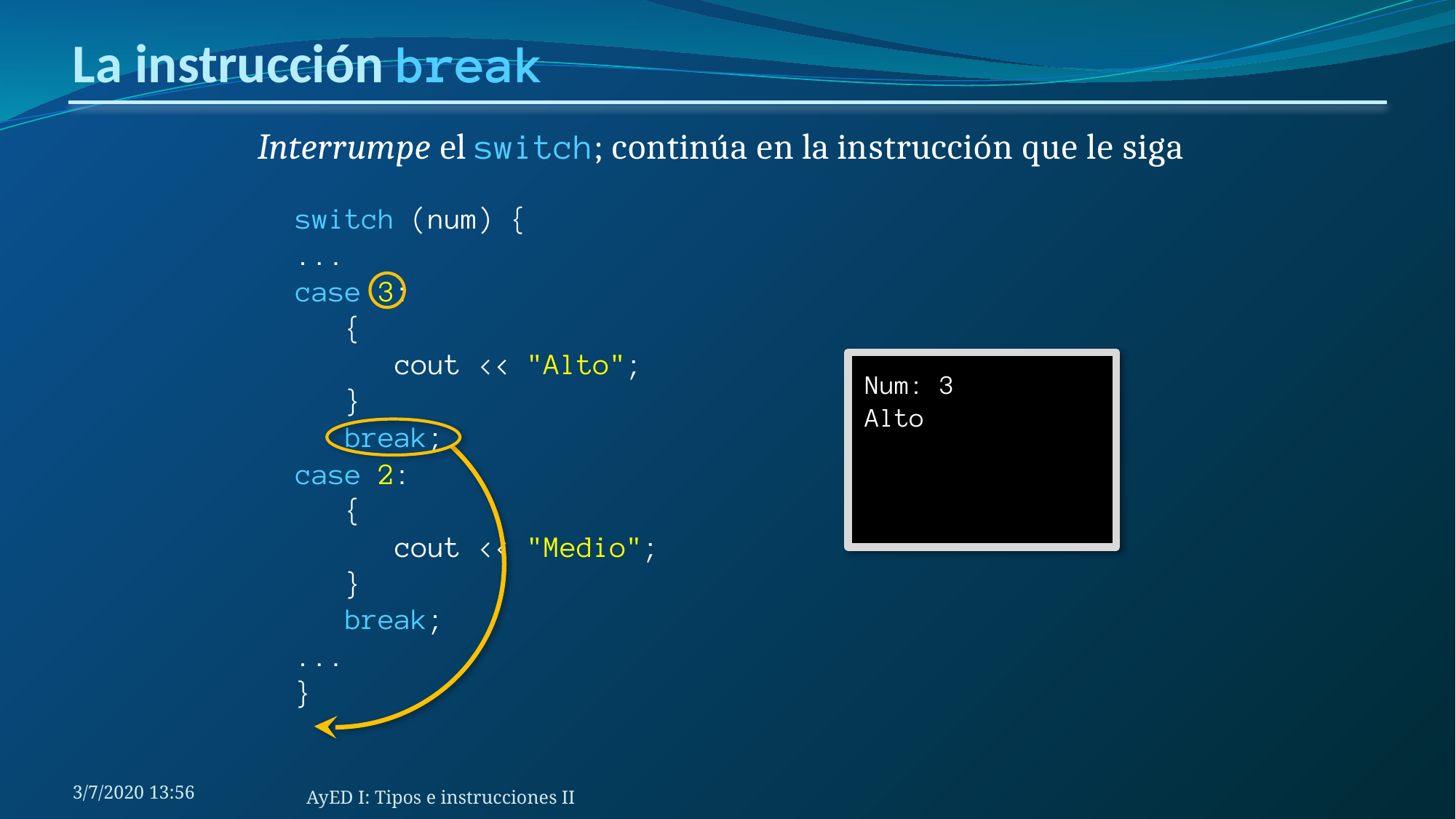

# La instrucción break
Interrumpe el switch; continúa en la instrucción que le siga

switch (num) {
...
case 3:
   {
      cout << "Alto";
   }
   break;
case 2:
   {
      cout << "Medio";
   }
   break;
...
}

Num: 3
Alto

3/7/2020 13:56
AyED I: Tipos e instrucciones II